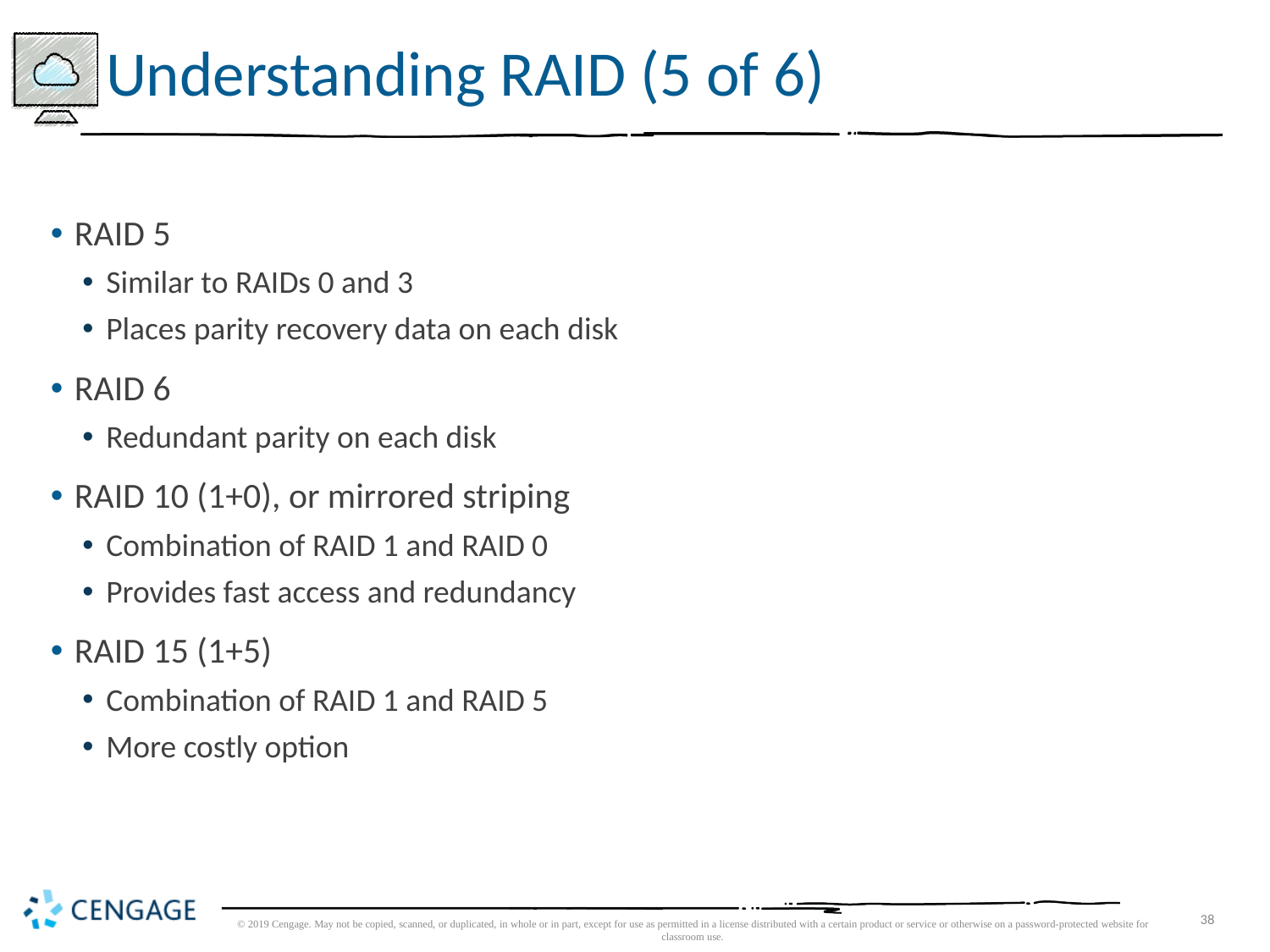

# Understanding RAID (5 of 6)
RAID 5
Similar to RAIDs 0 and 3
Places parity recovery data on each disk
RAID 6
Redundant parity on each disk
RAID 10 (1+0), or mirrored striping
Combination of RAID 1 and RAID 0
Provides fast access and redundancy
RAID 15 (1+5)
Combination of RAID 1 and RAID 5
More costly option
© 2019 Cengage. May not be copied, scanned, or duplicated, in whole or in part, except for use as permitted in a license distributed with a certain product or service or otherwise on a password-protected website for classroom use.